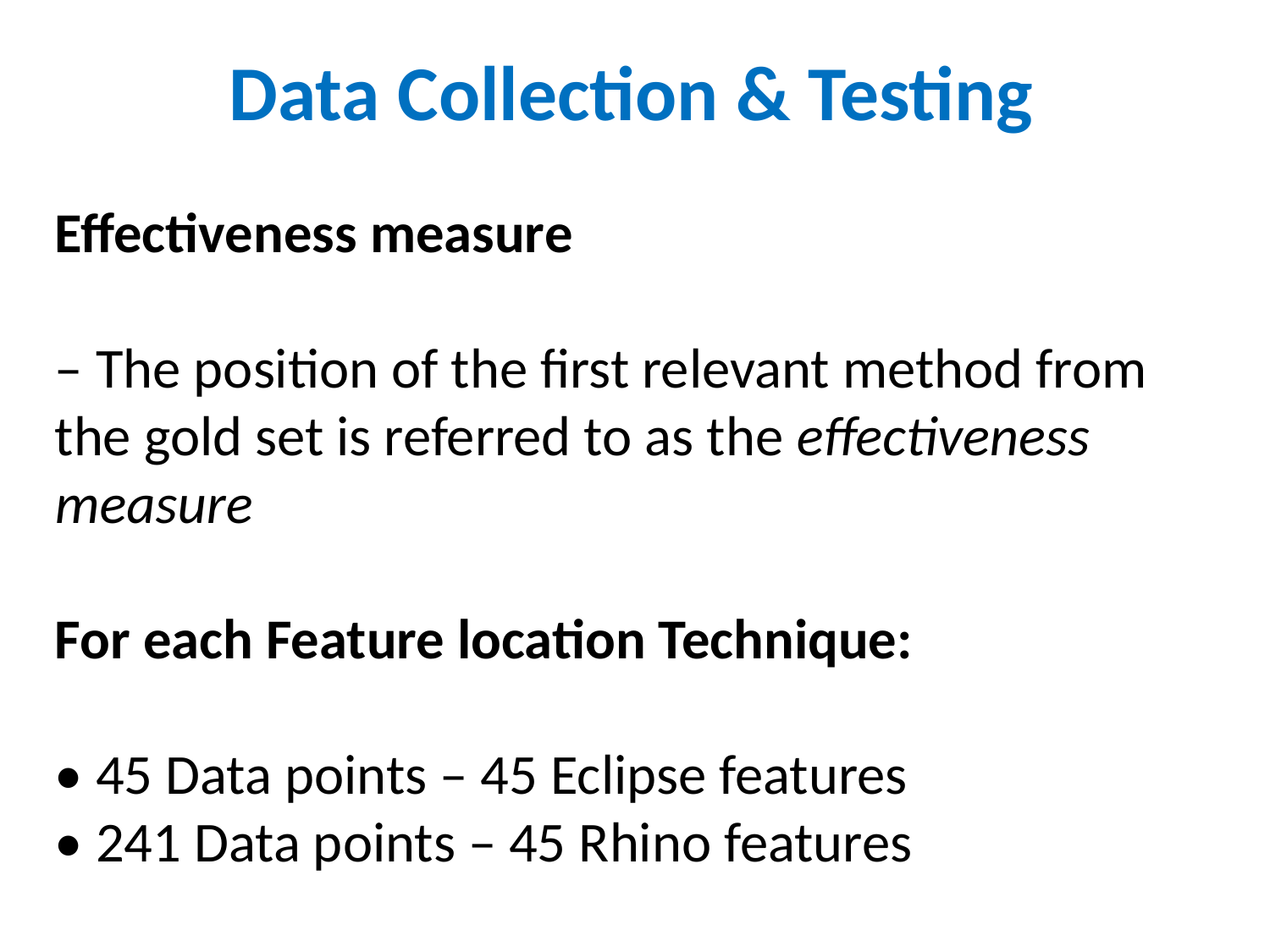

# Data Collection & Testing
Effectiveness measure

– The position of the first relevant method from the gold set is referred to as the effectiveness measure

For each Feature location Technique:

• 45 Data points – 45 Eclipse features
• 241 Data points – 45 Rhino features